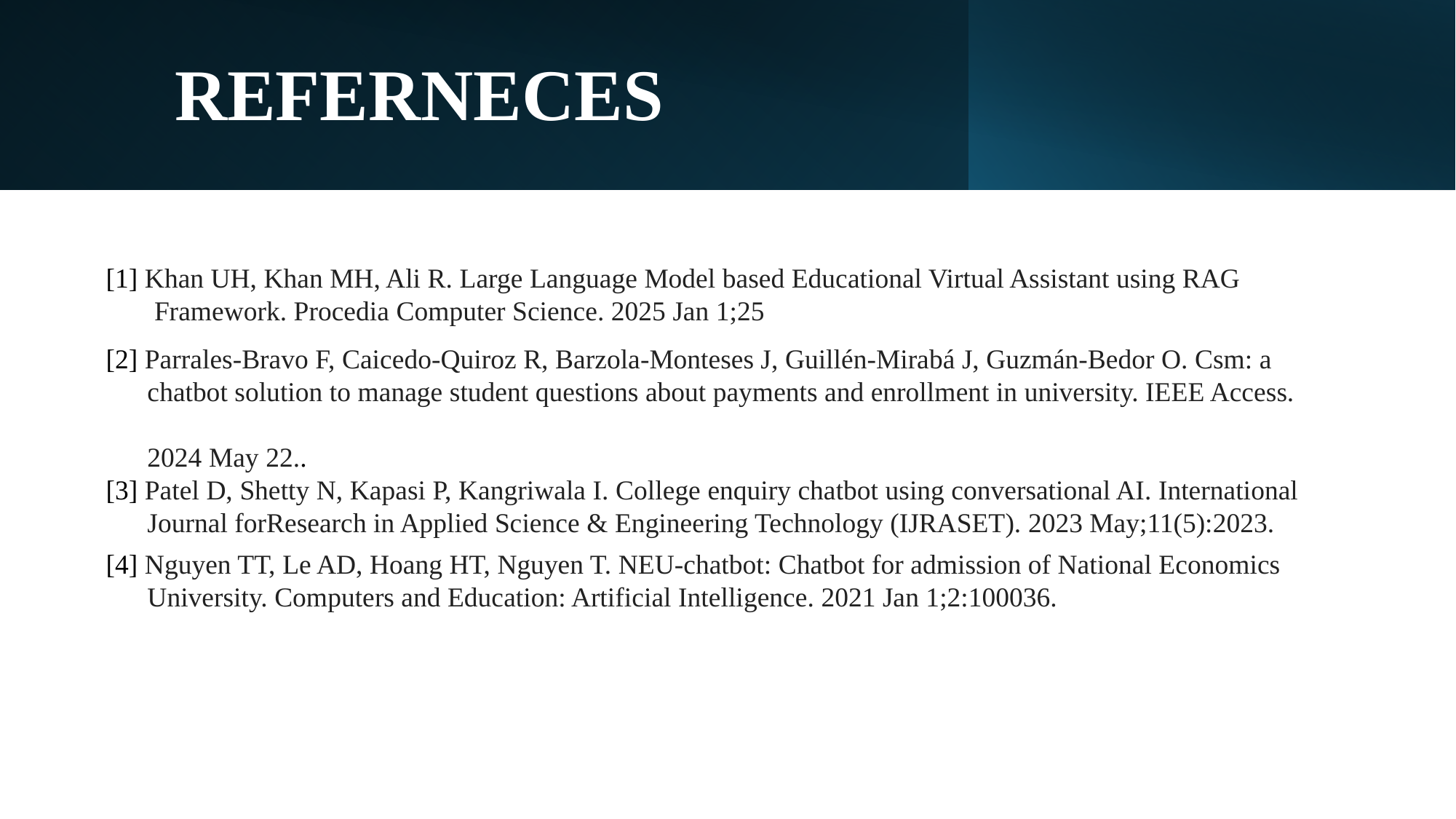

# REFERNECES
[1] Khan UH, Khan MH, Ali R. Large Language Model based Educational Virtual Assistant using RAG
       Framework. Procedia Computer Science. 2025 Jan 1;25
[2] Parrales-Bravo F, Caicedo-Quiroz R, Barzola-Monteses J, Guillén-Mirabá J, Guzmán-Bedor O. Csm: a
      chatbot solution to manage student questions about payments and enrollment in university. IEEE Access.
      2024 May 22..
[3] Patel D, Shetty N, Kapasi P, Kangriwala I. College enquiry chatbot using conversational AI. International
      Journal forResearch in Applied Science & Engineering Technology (IJRASET). 2023 May;11(5):2023.
[4] Nguyen TT, Le AD, Hoang HT, Nguyen T. NEU-chatbot: Chatbot for admission of National Economics
      University. Computers and Education: Artificial Intelligence. 2021 Jan 1;2:100036.